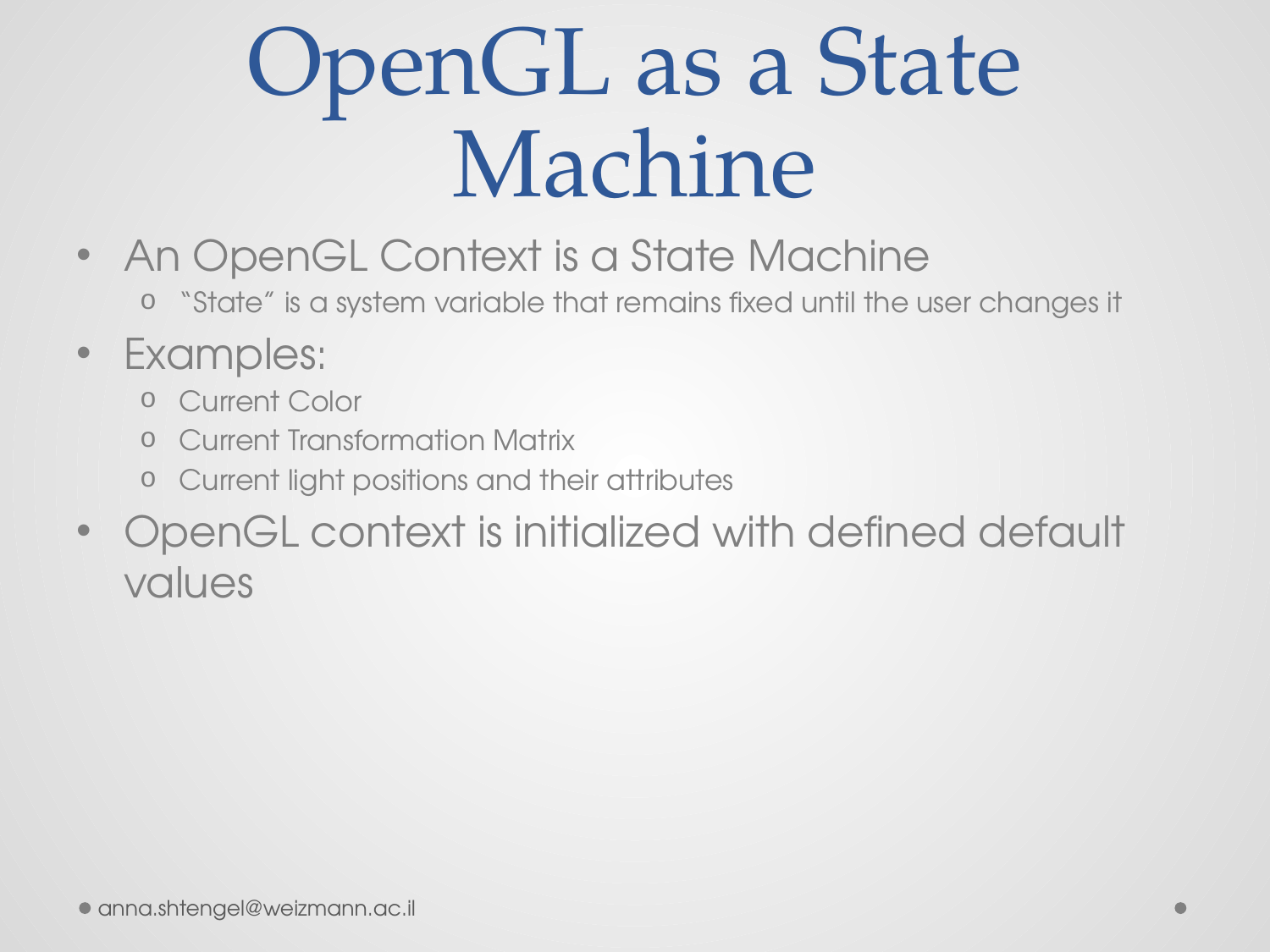

# OpenGL as a State Machine
An OpenGL Context is a State Machine
“State” is a system variable that remains fixed until the user changes it
Examples:
Current Color
Current Transformation Matrix
Current light positions and their attributes
OpenGL context is initialized with defined default values
anna.shtengel@weizmann.ac.il